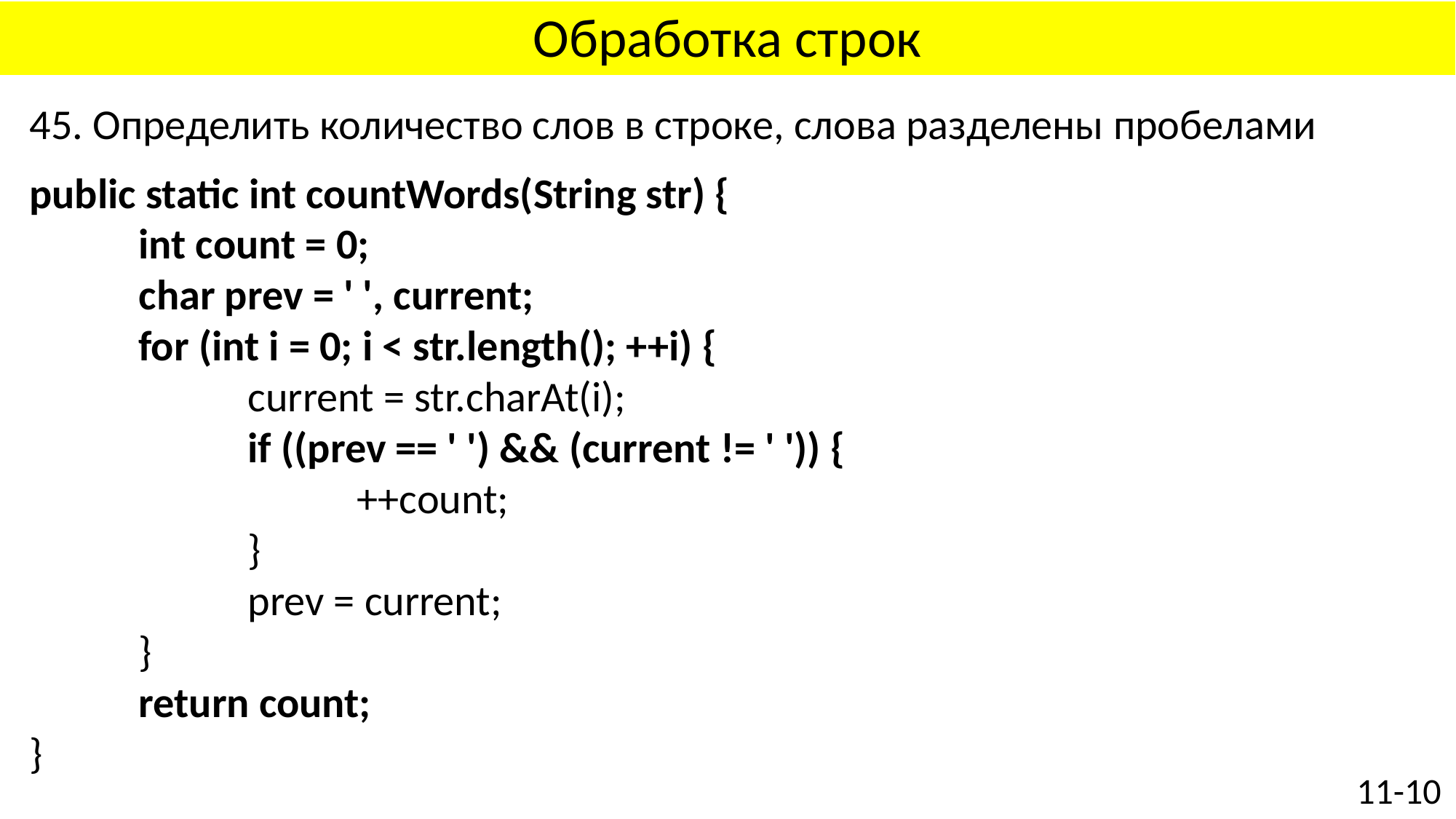

# Обработка строк
45. Определить количество слов в строке, слова разделены пробелами
public static int countWords(String str) {
	int count = 0;
	char prev = ' ', current;
	for (int i = 0; i < str.length(); ++i) {
		current = str.charAt(i);
		if ((prev == ' ') && (current != ' ')) {
			++count;
		}
		prev = current;
	}
	return count;
}
11-10